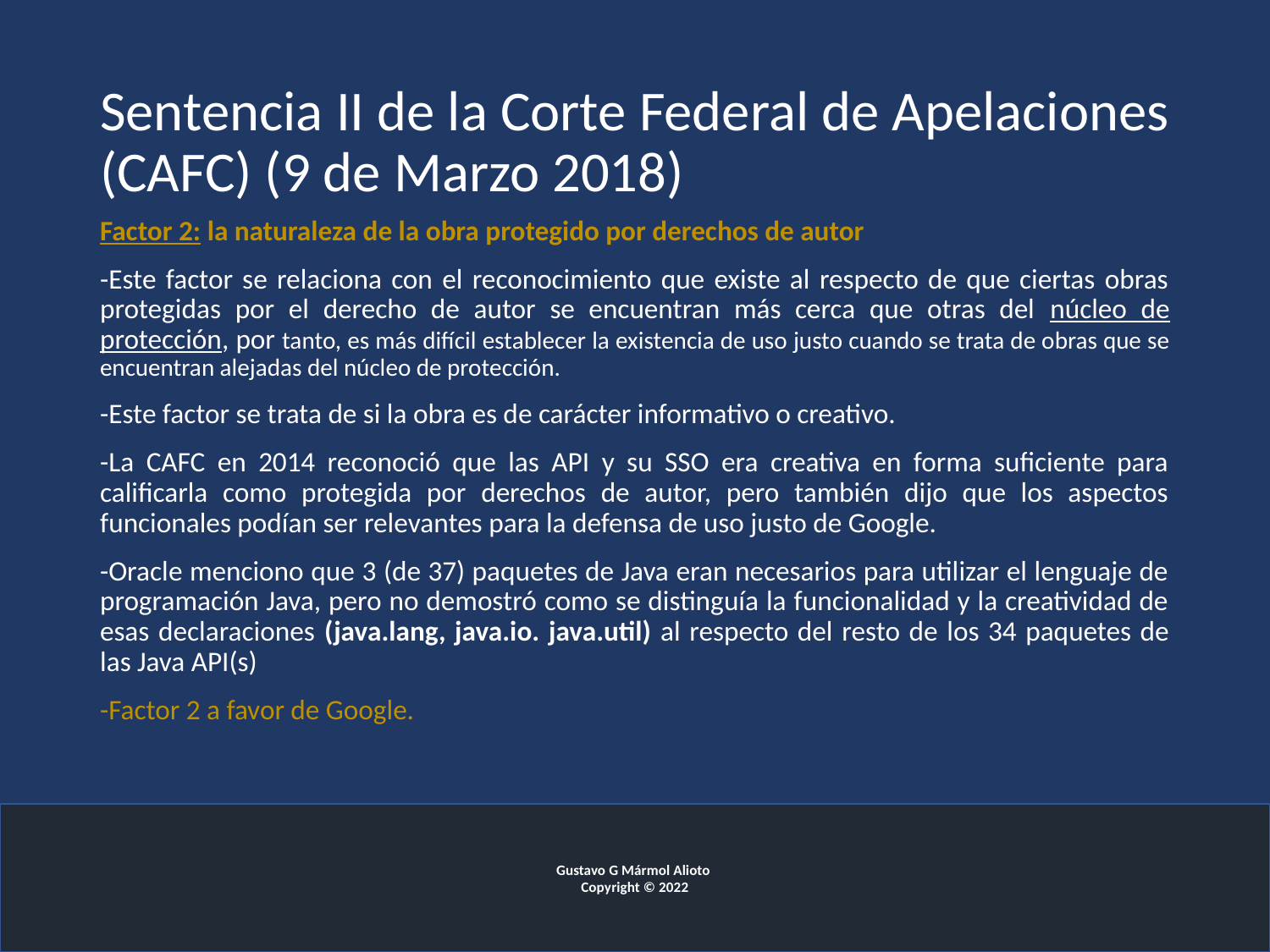

# Sentencia II de la Corte Federal de Apelaciones (CAFC) (9 de Marzo 2018)
Factor 2: la naturaleza de la obra protegido por derechos de autor
-Este factor se relaciona con el reconocimiento que existe al respecto de que ciertas obras protegidas por el derecho de autor se encuentran más cerca que otras del núcleo de protección, por tanto, es más difícil establecer la existencia de uso justo cuando se trata de obras que se encuentran alejadas del núcleo de protección.
-Este factor se trata de si la obra es de carácter informativo o creativo.
-La CAFC en 2014 reconoció que las API y su SSO era creativa en forma suficiente para calificarla como protegida por derechos de autor, pero también dijo que los aspectos funcionales podían ser relevantes para la defensa de uso justo de Google.
-Oracle menciono que 3 (de 37) paquetes de Java eran necesarios para utilizar el lenguaje de programación Java, pero no demostró como se distinguía la funcionalidad y la creatividad de esas declaraciones (java.lang, java.io. java.util) al respecto del resto de los 34 paquetes de las Java API(s)
-Factor 2 a favor de Google.

Gustavo G Mármol Alioto
Copyright © 2022